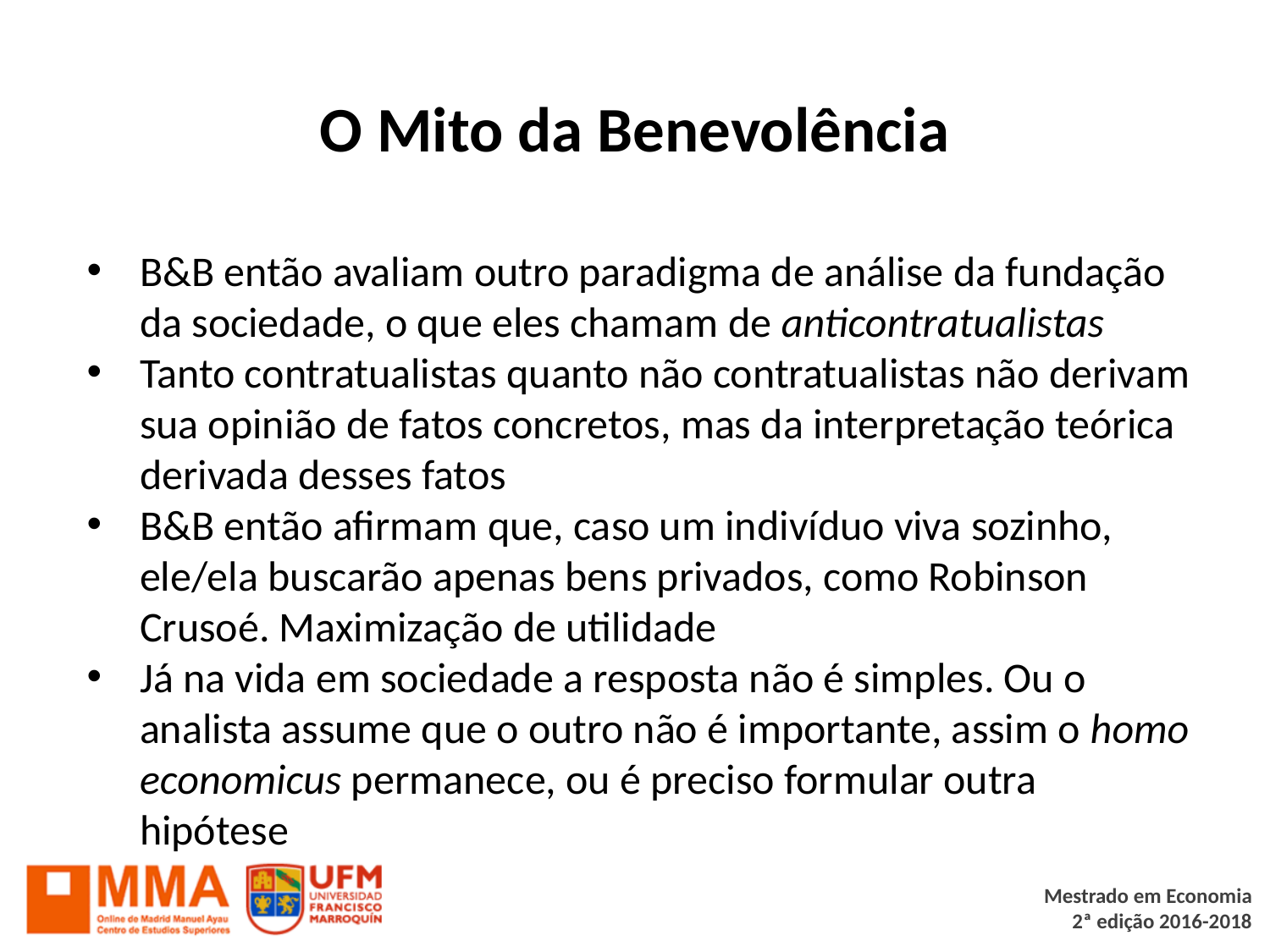

# O Mito da Benevolência
B&B então avaliam outro paradigma de análise da fundação da sociedade, o que eles chamam de anticontratualistas
Tanto contratualistas quanto não contratualistas não derivam sua opinião de fatos concretos, mas da interpretação teórica derivada desses fatos
B&B então afirmam que, caso um indivíduo viva sozinho, ele/ela buscarão apenas bens privados, como Robinson Crusoé. Maximização de utilidade
Já na vida em sociedade a resposta não é simples. Ou o analista assume que o outro não é importante, assim o homo economicus permanece, ou é preciso formular outra hipótese